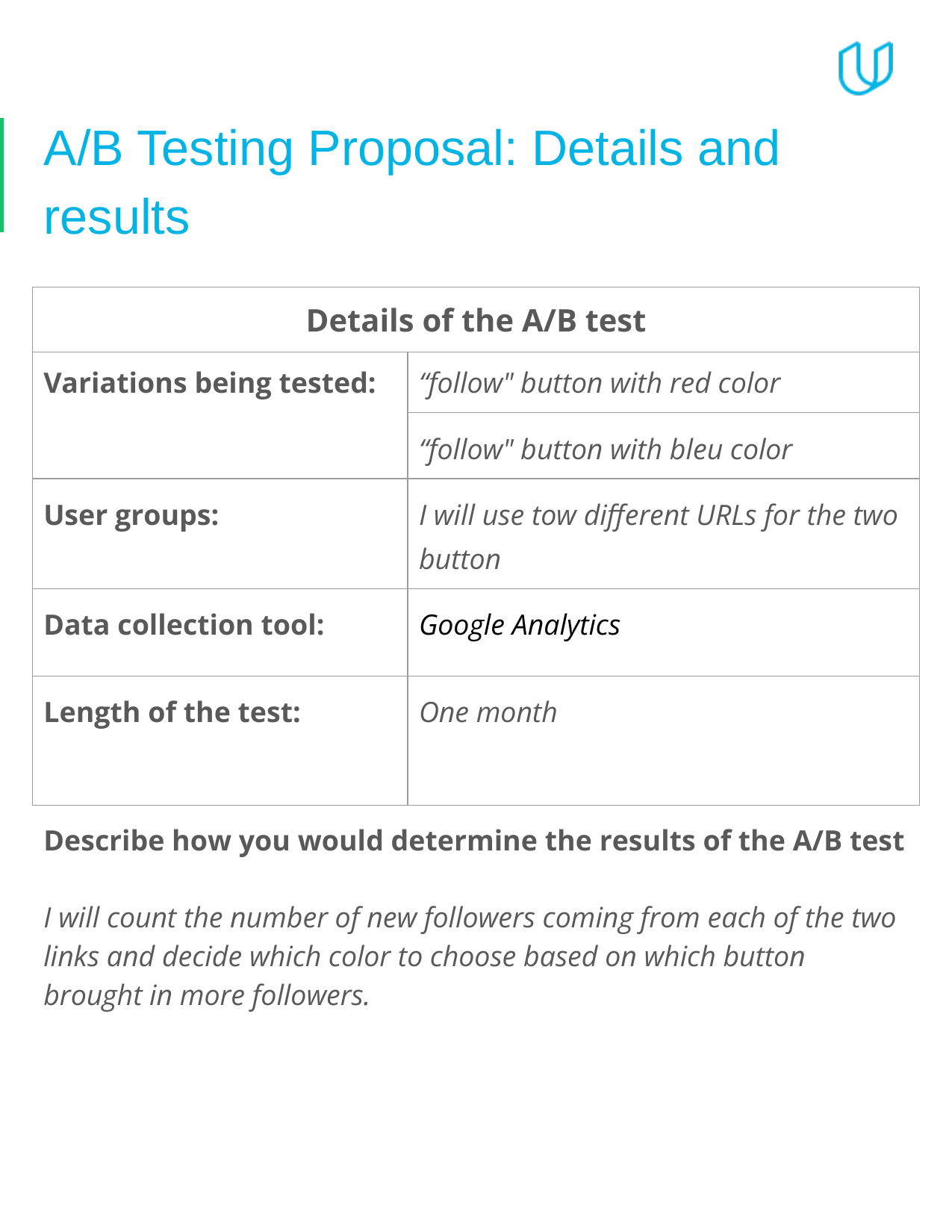

# A/B Testing Proposal: Details and results
| Details of the A/B test |  |
| --- | --- |
| Variations being tested: | “follow" button with red color |
|  | “follow" button with bleu color |
| User groups: | I will use tow different URLs for the two button |
| Data collection tool: | Google Analytics |
| Length of the test: | One month |
Describe how you would determine the results of the A/B test

I will count the number of new followers coming from each of the two links and decide which color to choose based on which button brought in more followers.